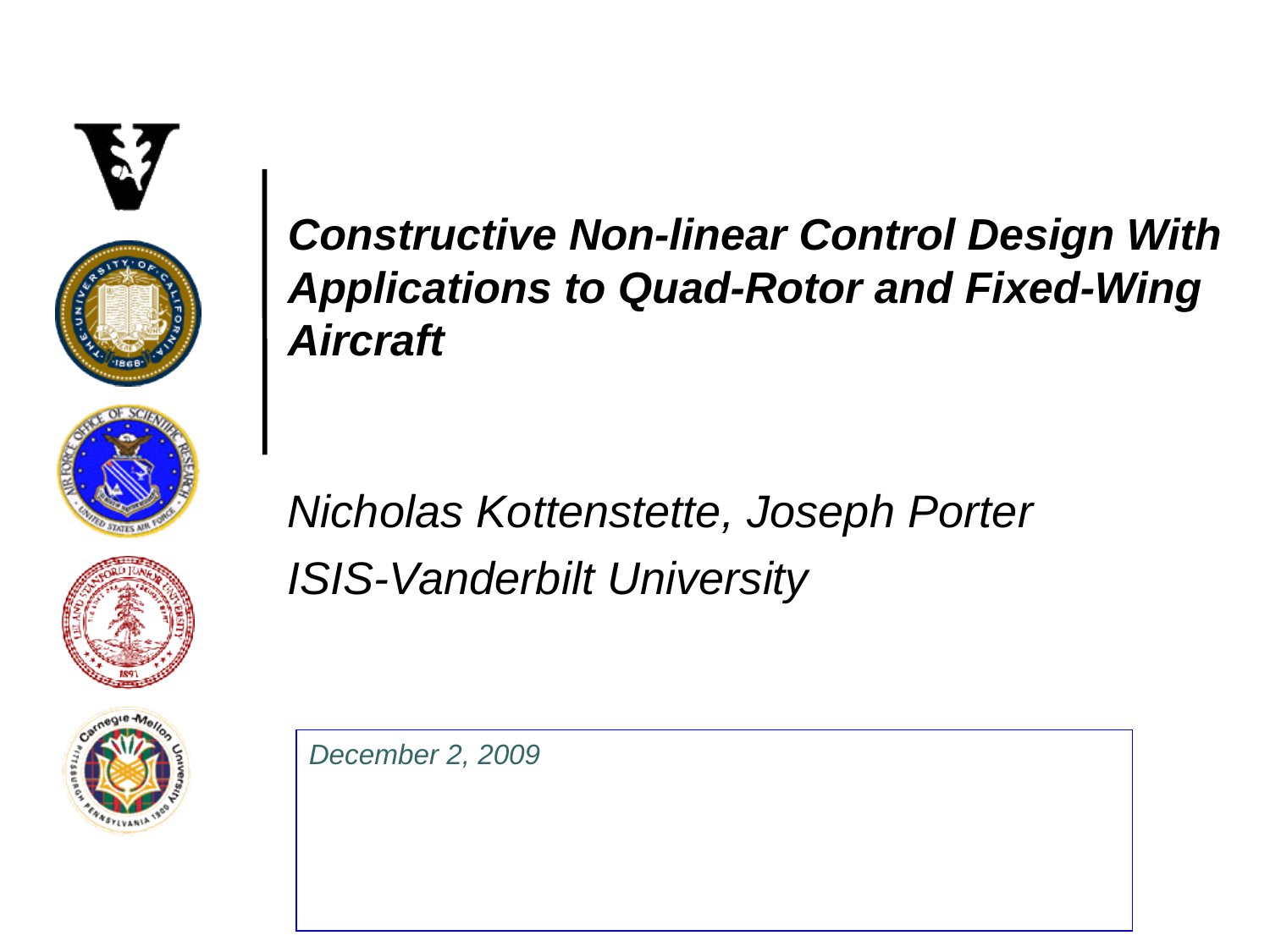

Constructive Non-linear Control Design With Applications to Quad-Rotor and Fixed-Wing Aircraft
Nicholas Kottenstette, Joseph Porter
ISIS-Vanderbilt University

December 2, 2009